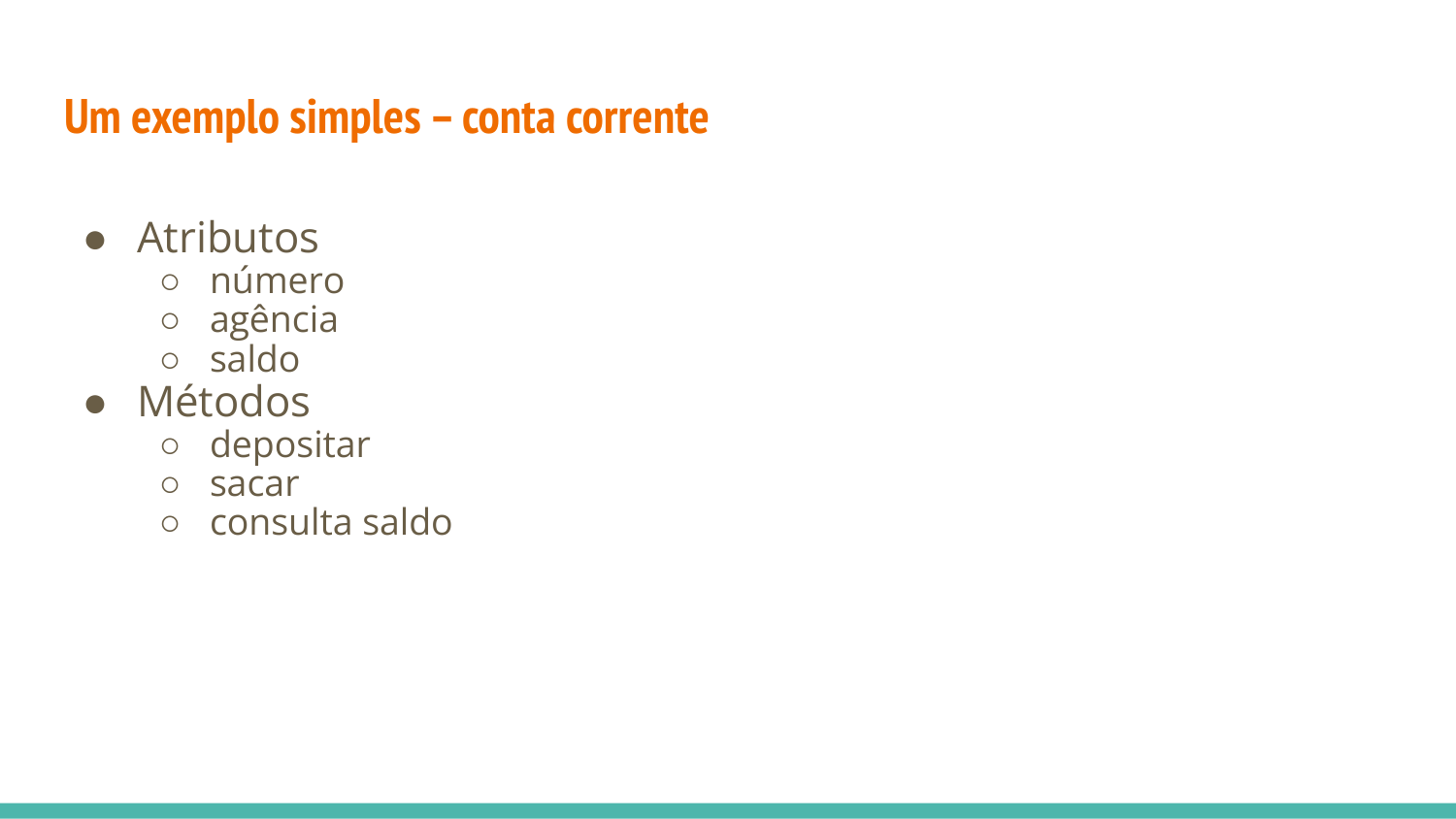

# Um exemplo simples – conta corrente
Atributos
número
agência
saldo
Métodos
depositar
sacar
consulta saldo